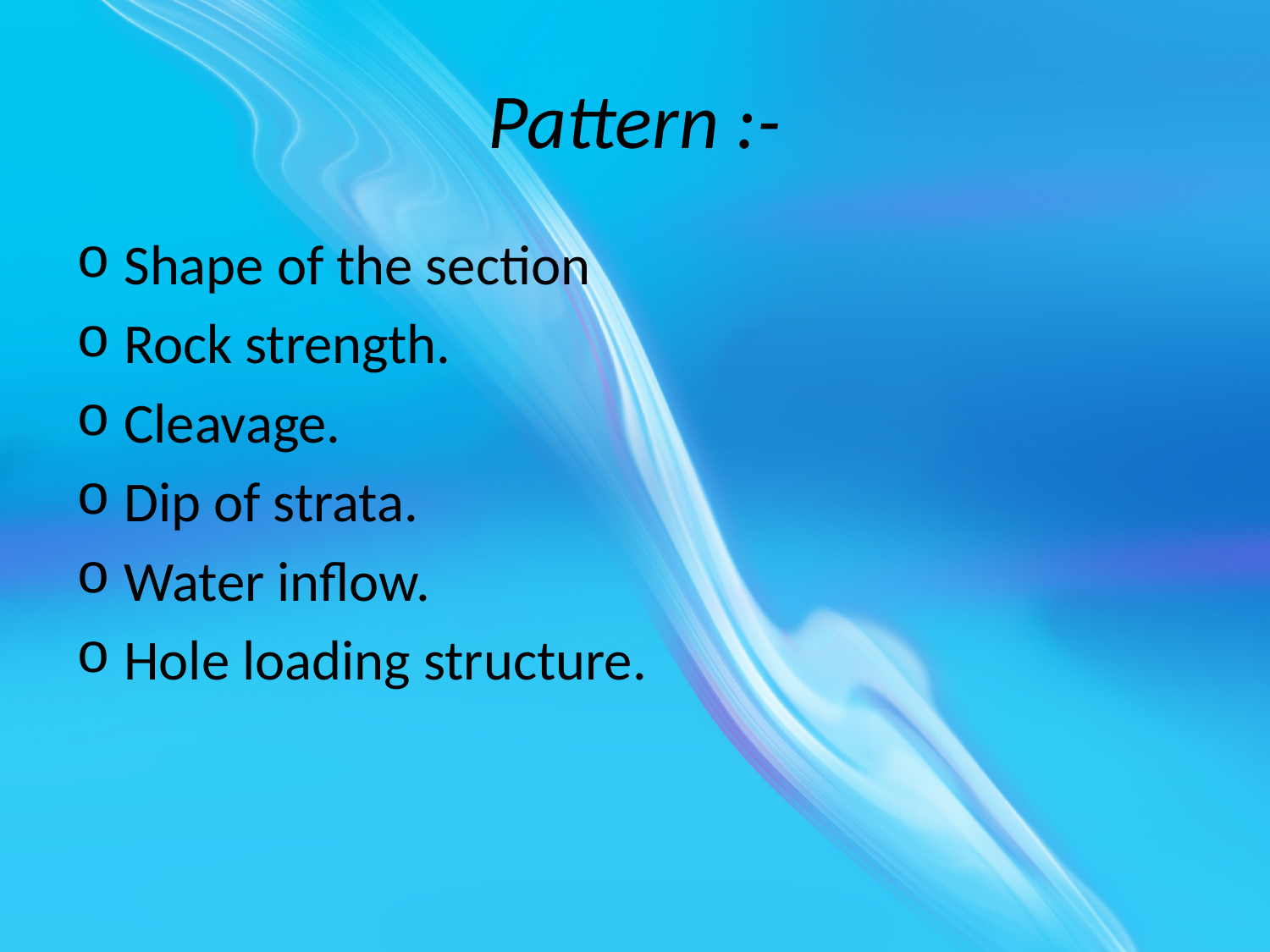

# Pattern :-
Shape of the section
Rock strength.
Cleavage.
Dip of strata.
Water inflow.
Hole loading structure.